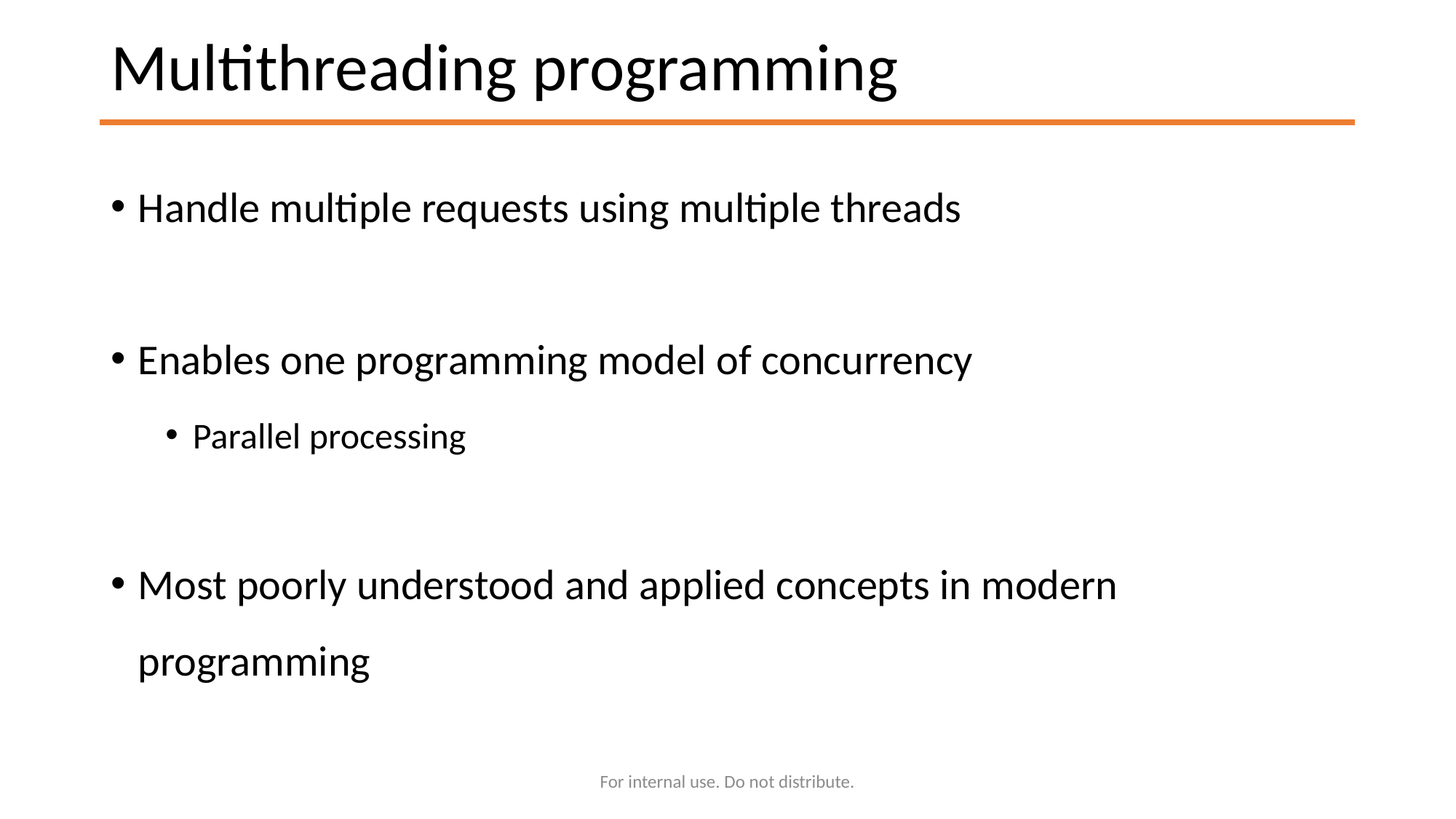

# Multithreading programming
Handle multiple requests using multiple threads

Enables one programming model of concurrency
Parallel processing

Most poorly understood and applied concepts in modern programming
For internal use. Do not distribute.